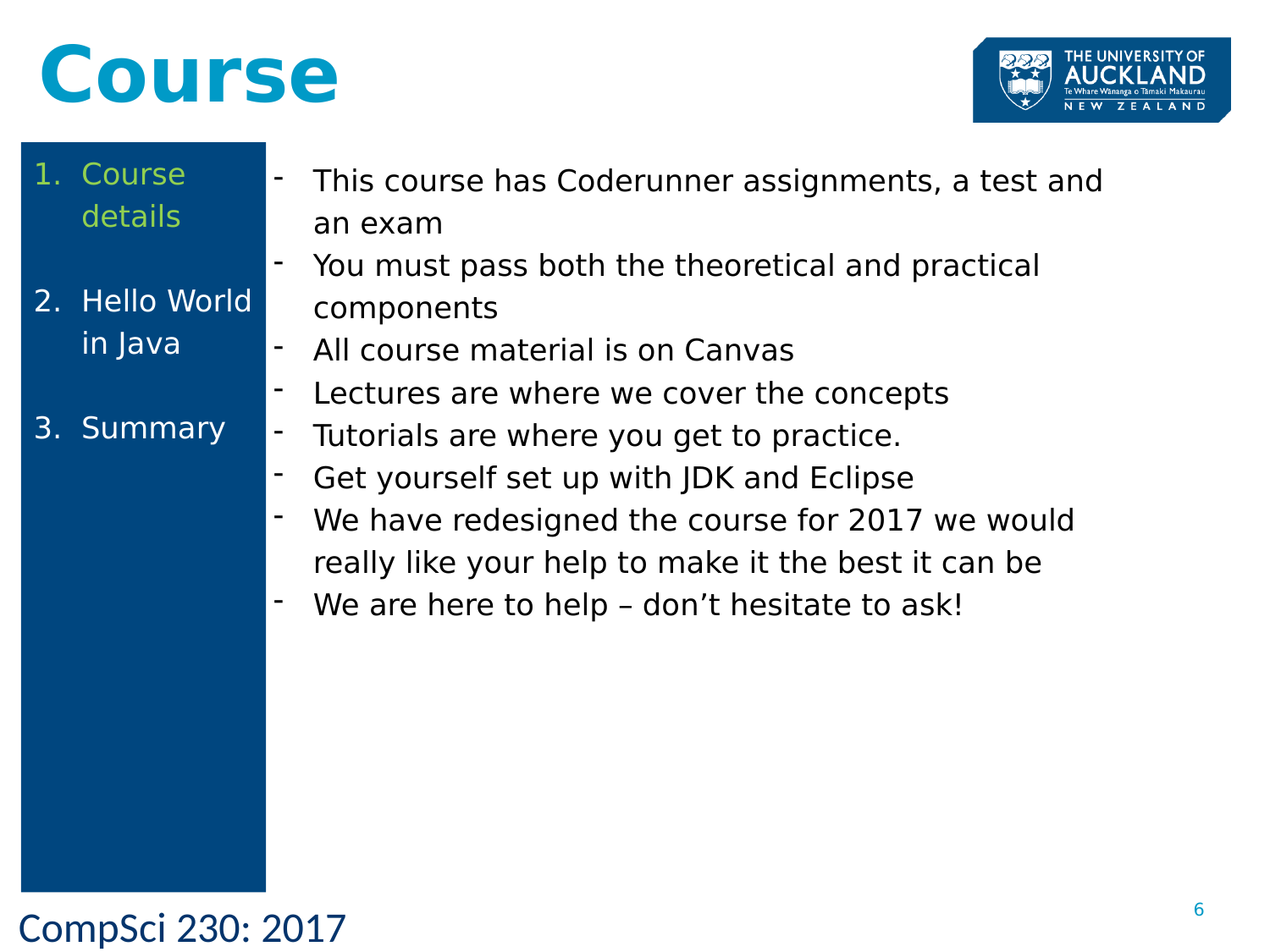

# Course
Course details

Hello World in Java

Summary
This course has Coderunner assignments, a test and an exam
You must pass both the theoretical and practical components
All course material is on Canvas
Lectures are where we cover the concepts
Tutorials are where you get to practice.
Get yourself set up with JDK and Eclipse
We have redesigned the course for 2017 we would really like your help to make it the best it can be
We are here to help – don’t hesitate to ask!

6